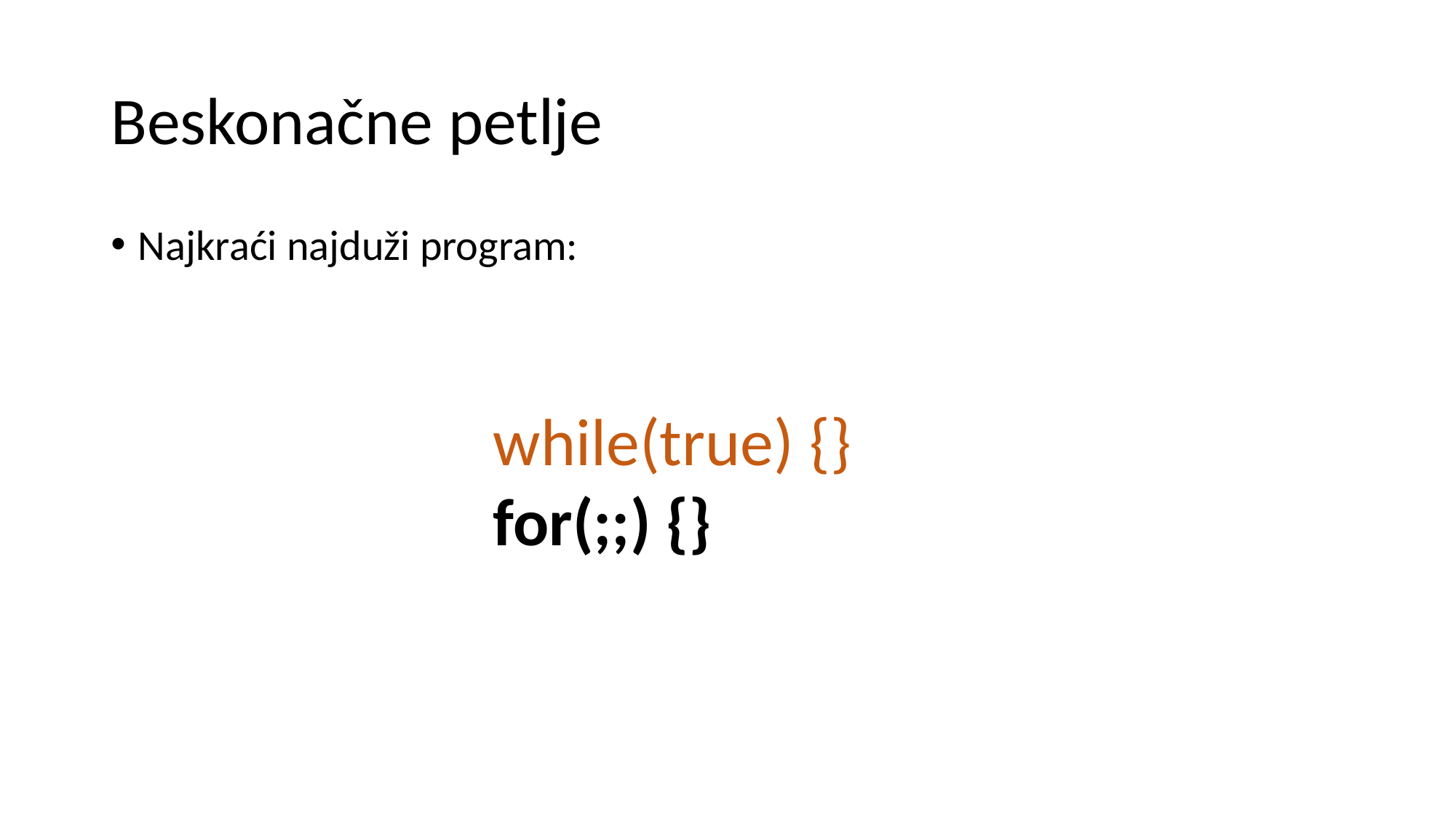

# Beskonačne petlje
Najkraći najduži program:
while(true) {}
for(;;) {}